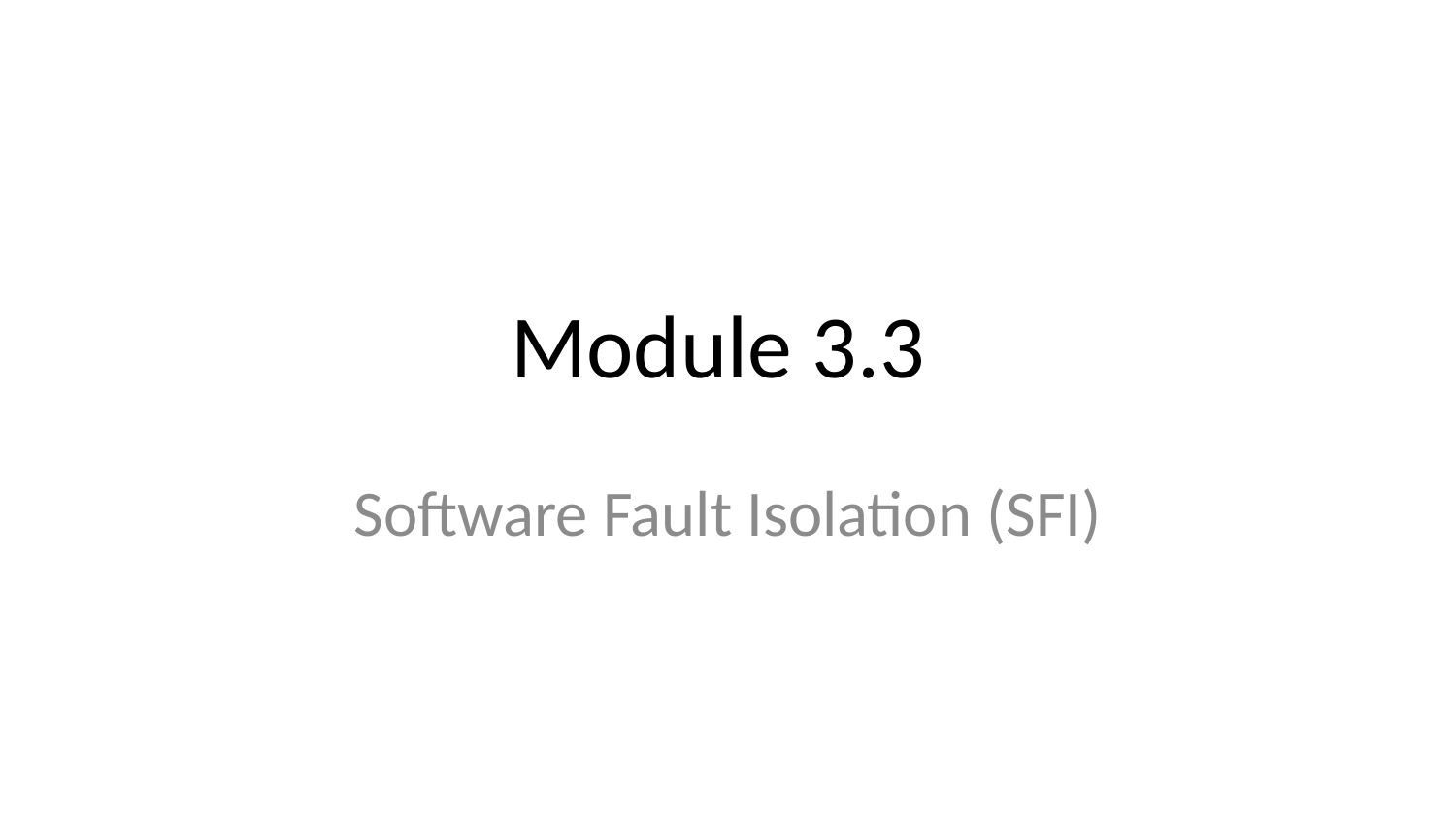

# Module 3.3
Software Fault Isolation (SFI)